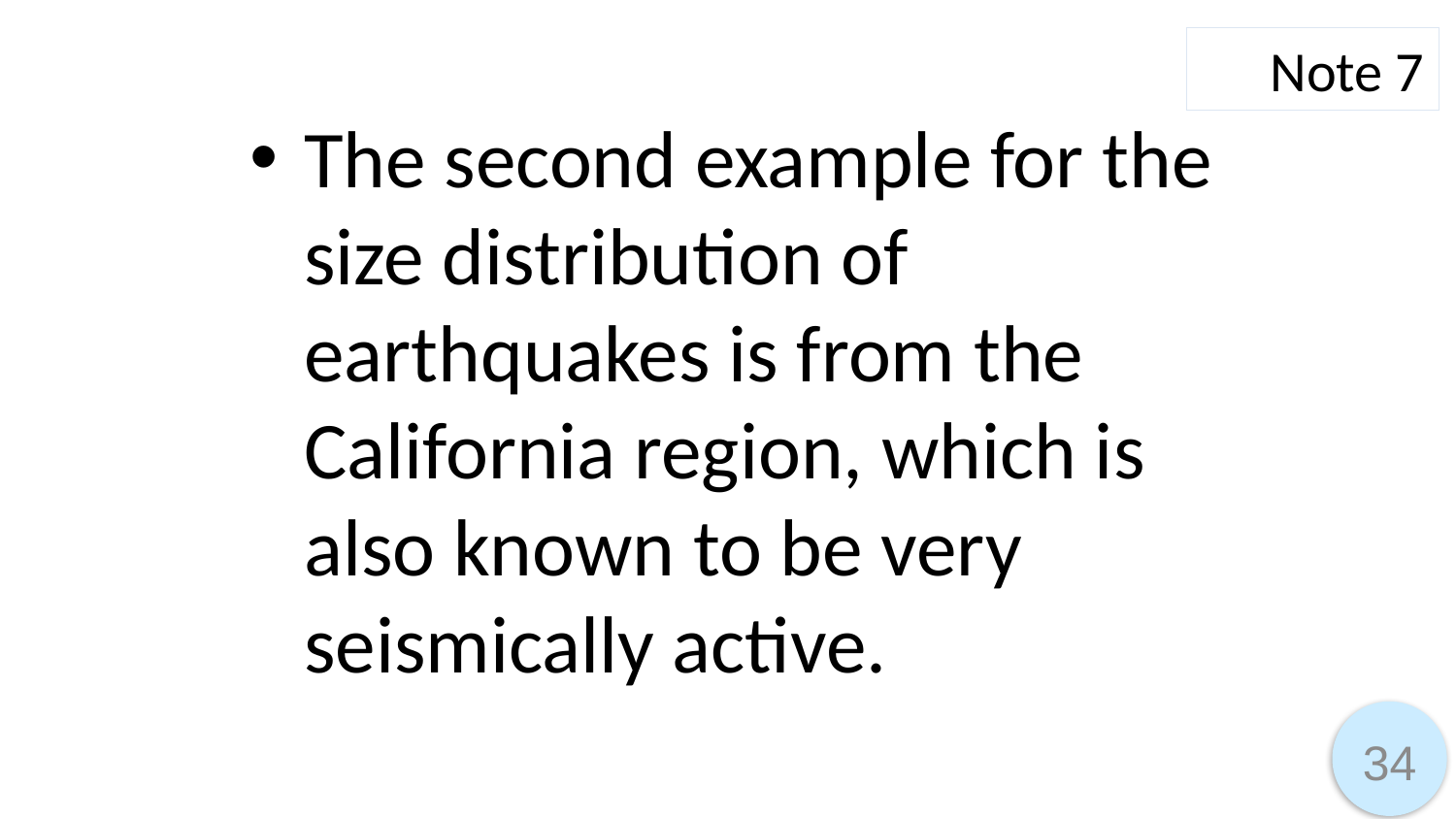

Note 7
The second example for the size distribution of earthquakes is from the California region, which is also known to be very seismically active.
34